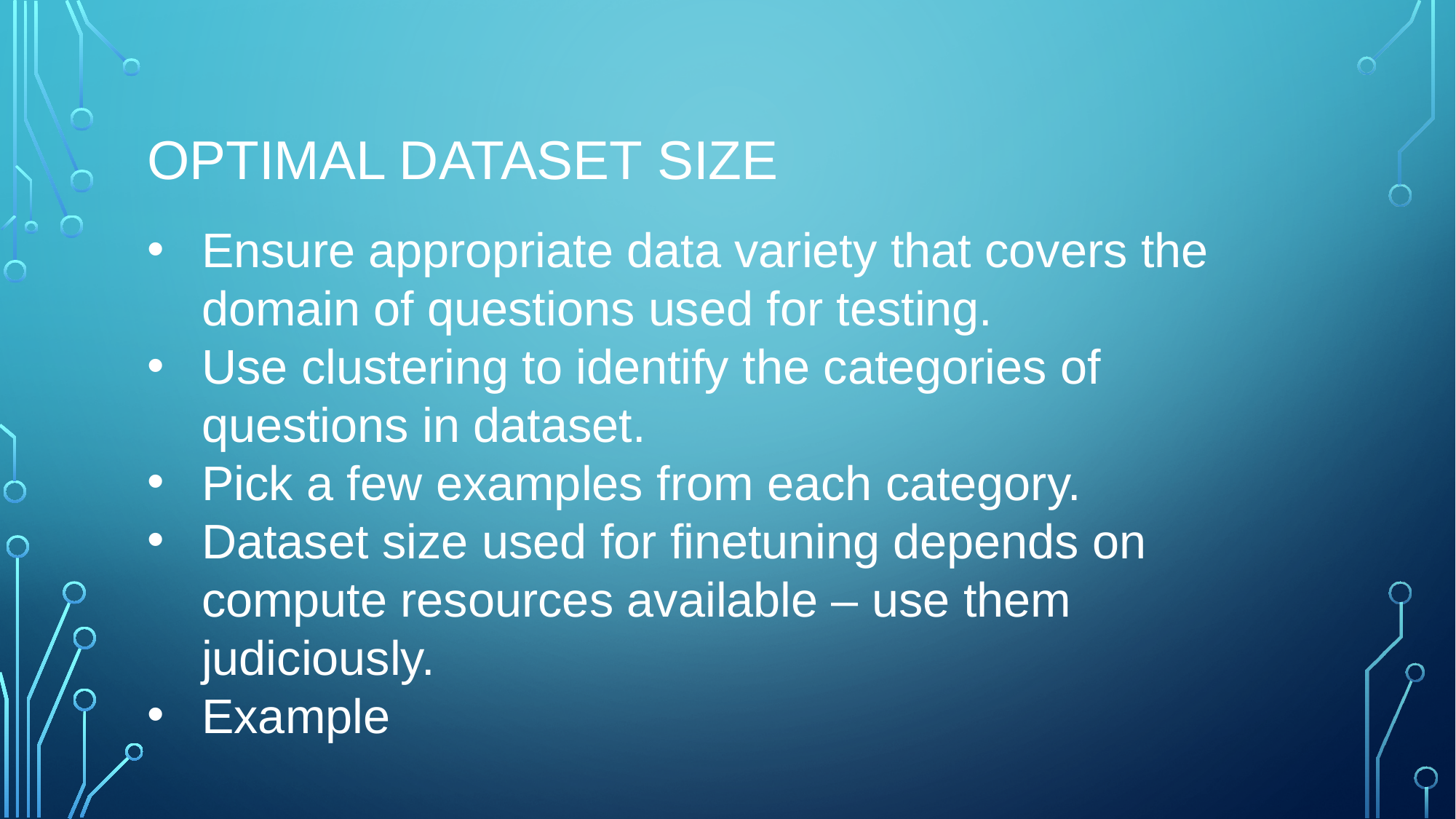

# Optimal dataset size
Ensure appropriate data variety that covers the domain of questions used for testing.
Use clustering to identify the categories of questions in dataset.
Pick a few examples from each category.
Dataset size used for finetuning depends on compute resources available – use them judiciously.
Example